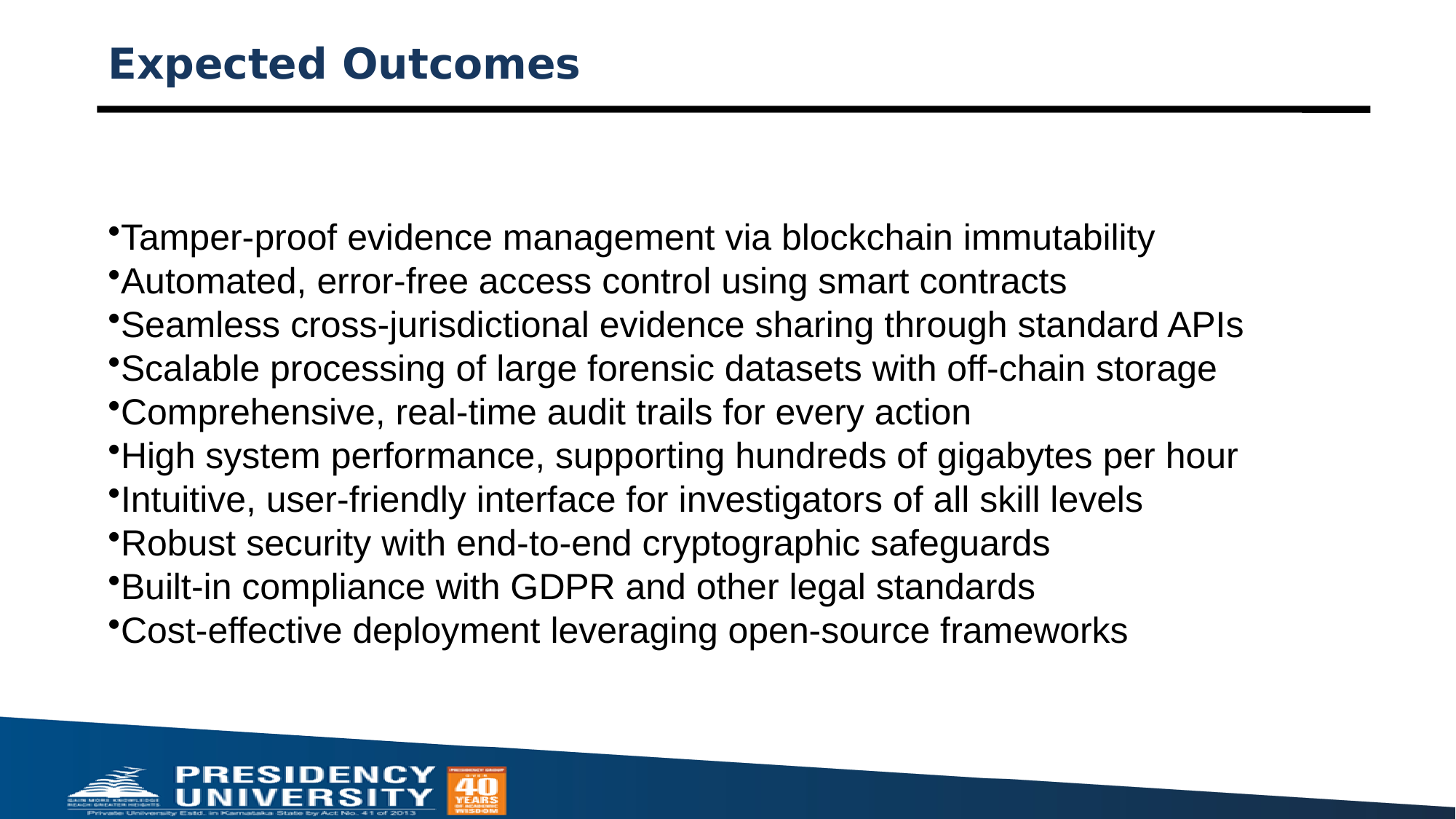

# Expected Outcomes
Tamper‑proof evidence management via blockchain immutability
Automated, error‑free access control using smart contracts
Seamless cross‑jurisdictional evidence sharing through standard APIs
Scalable processing of large forensic datasets with off‑chain storage
Comprehensive, real‑time audit trails for every action
High system performance, supporting hundreds of gigabytes per hour
Intuitive, user‑friendly interface for investigators of all skill levels
Robust security with end‑to‑end cryptographic safeguards
Built‑in compliance with GDPR and other legal standards
Cost‑effective deployment leveraging open‑source frameworks